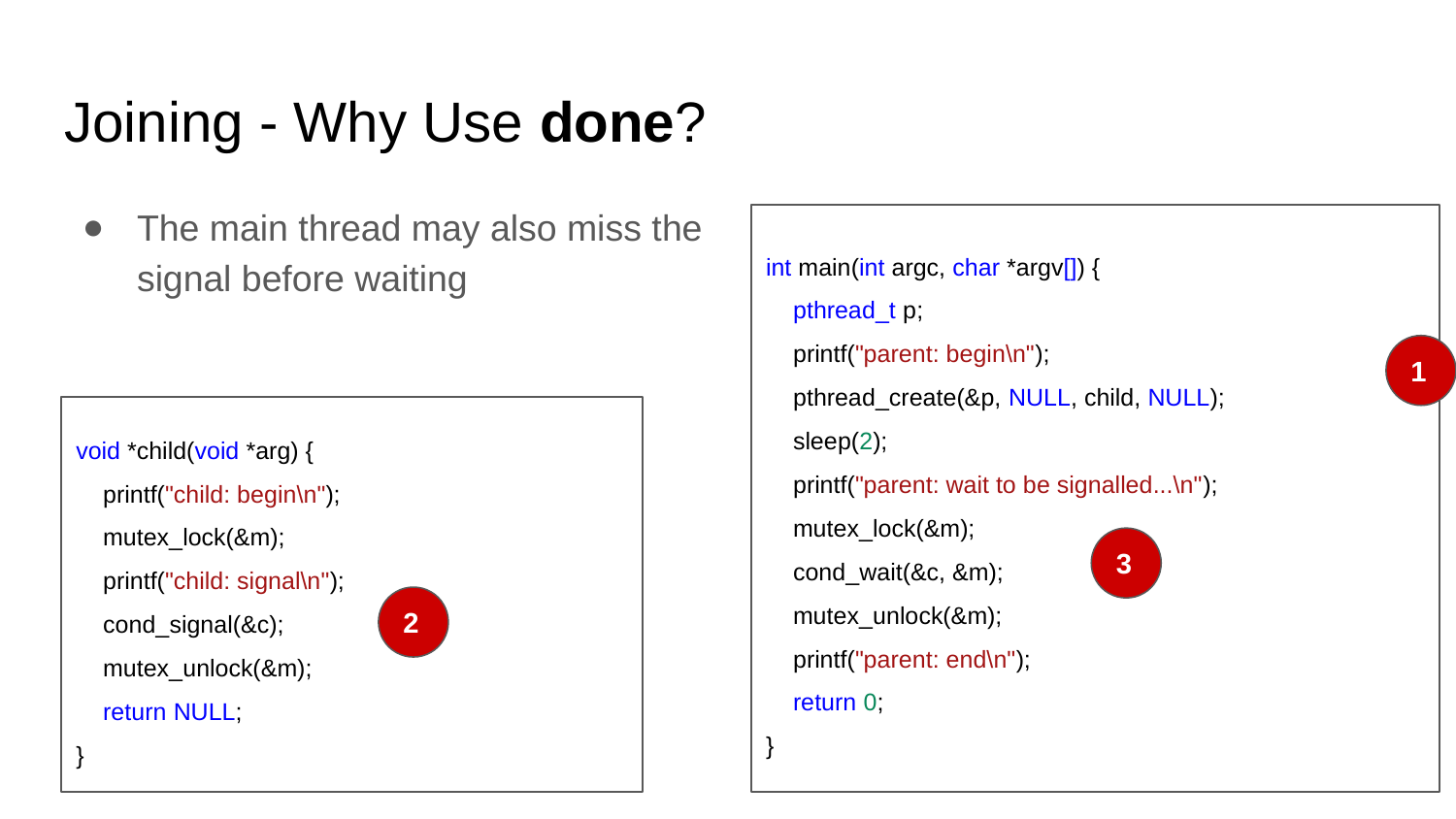

# Joining - Why Use done?
The main thread may also miss the signal before waiting
int main(int argc, char *argv[]) {
    pthread_t p;
    printf("parent: begin\n");
    pthread_create(&p, NULL, child, NULL);
    sleep(2);
    printf("parent: wait to be signalled...\n");
    mutex_lock(&m);
    cond_wait(&c, &m);
    mutex_unlock(&m);
    printf("parent: end\n");
    return 0;
}
1
void *child(void *arg) {
    printf("child: begin\n");
    mutex_lock(&m);
    printf("child: signal\n");
    cond_signal(&c);
    mutex_unlock(&m);
    return NULL;
}
3
2